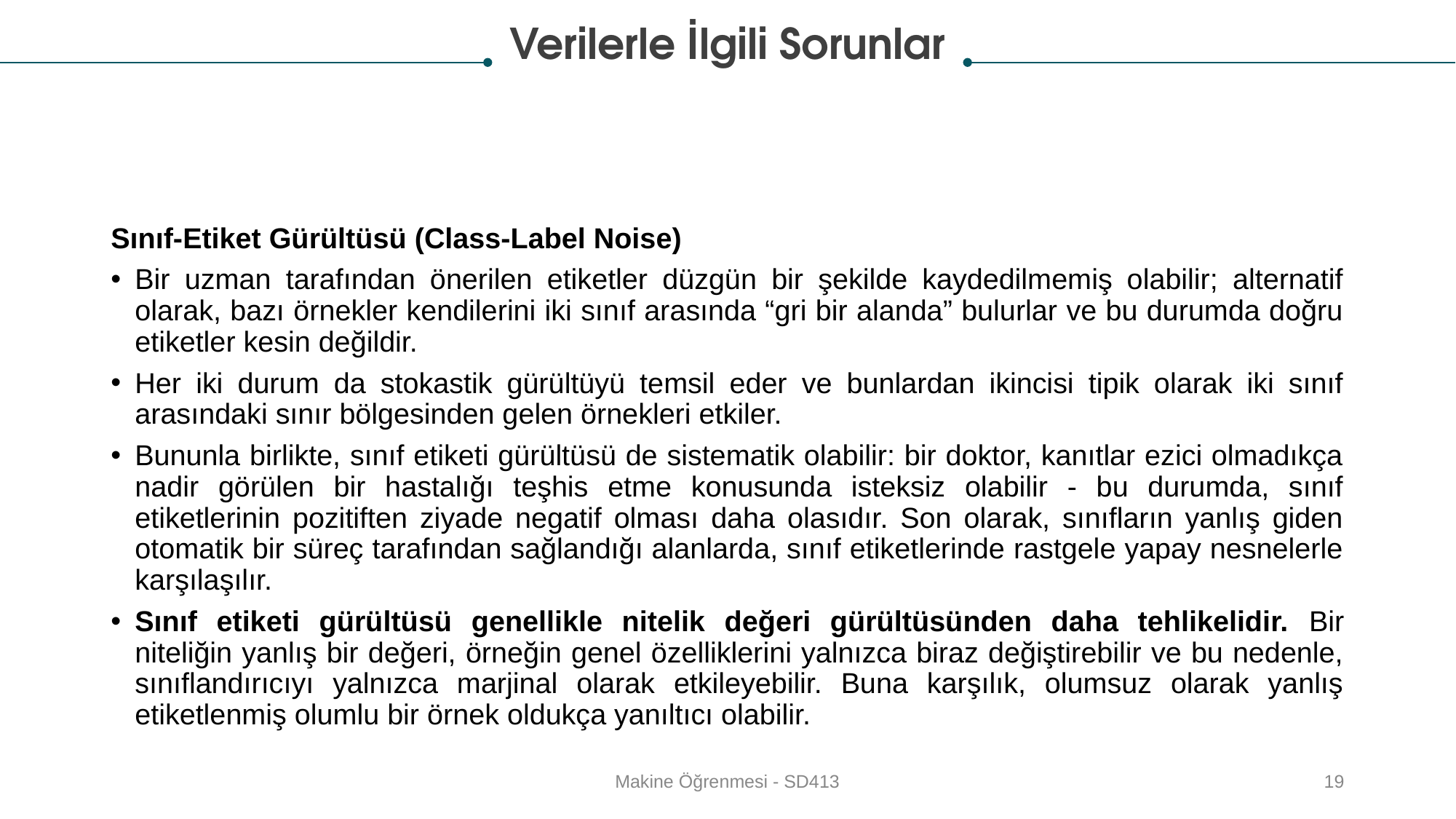

Verilerle İlgili Sorunlar
Sınıf-Etiket Gürültüsü (Class-Label Noise)
Bir uzman tarafından önerilen etiketler düzgün bir şekilde kaydedilmemiş olabilir; alternatif olarak, bazı örnekler kendilerini iki sınıf arasında “gri bir alanda” bulurlar ve bu durumda doğru etiketler kesin değildir.
Her iki durum da stokastik gürültüyü temsil eder ve bunlardan ikincisi tipik olarak iki sınıf arasındaki sınır bölgesinden gelen örnekleri etkiler.
Bununla birlikte, sınıf etiketi gürültüsü de sistematik olabilir: bir doktor, kanıtlar ezici olmadıkça nadir görülen bir hastalığı teşhis etme konusunda isteksiz olabilir - bu durumda, sınıf etiketlerinin pozitiften ziyade negatif olması daha olasıdır. Son olarak, sınıfların yanlış giden otomatik bir süreç tarafından sağlandığı alanlarda, sınıf etiketlerinde rastgele yapay nesnelerle karşılaşılır.
Sınıf etiketi gürültüsü genellikle nitelik değeri gürültüsünden daha tehlikelidir. Bir niteliğin yanlış bir değeri, örneğin genel özelliklerini yalnızca biraz değiştirebilir ve bu nedenle, sınıflandırıcıyı yalnızca marjinal olarak etkileyebilir. Buna karşılık, olumsuz olarak yanlış etiketlenmiş olumlu bir örnek oldukça yanıltıcı olabilir.
Makine Öğrenmesi - SD413
19